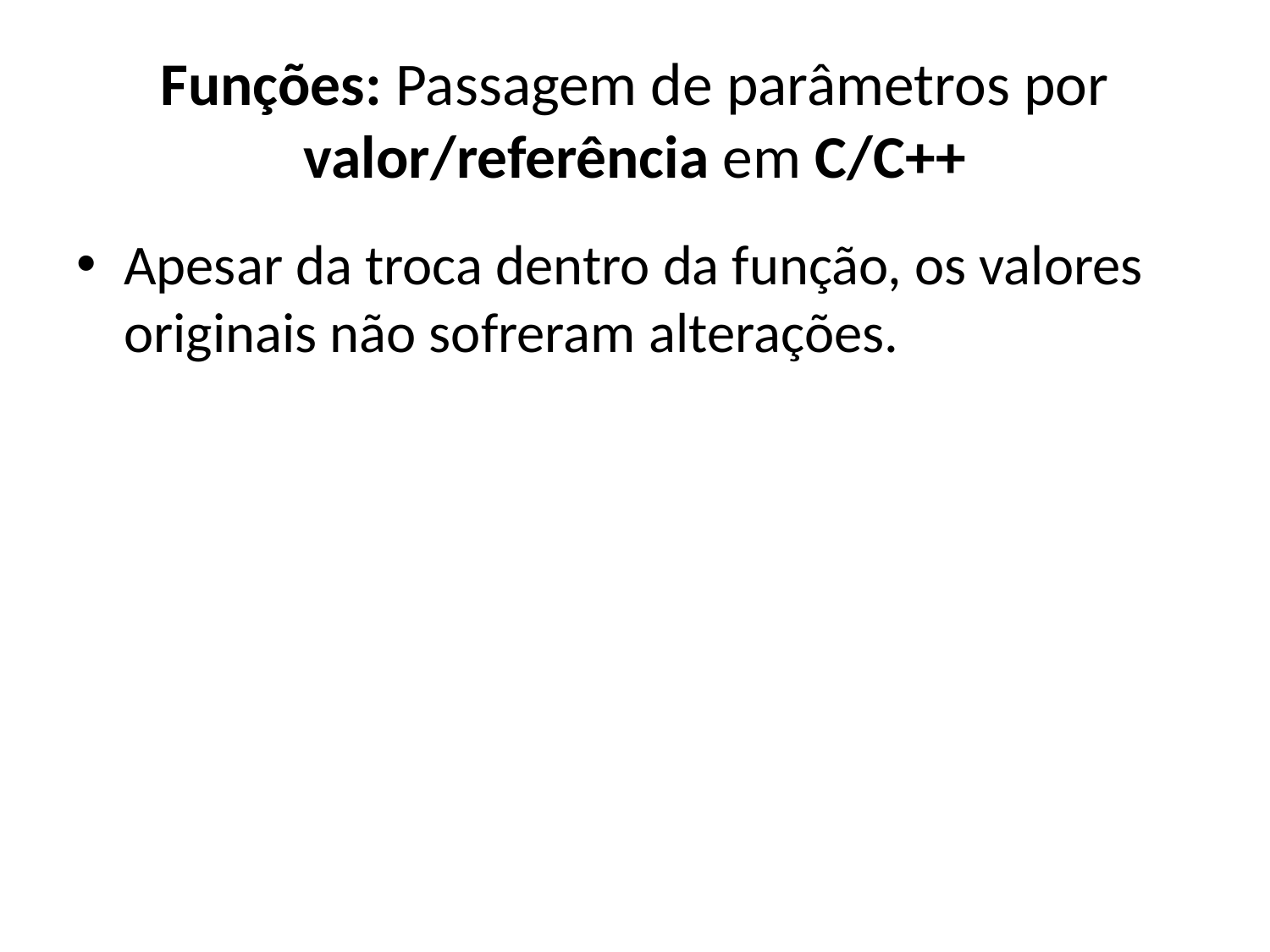

# Funções: Passagem de parâmetros por valor/referência em C/C++
Apesar da troca dentro da função, os valores originais não sofreram alterações.